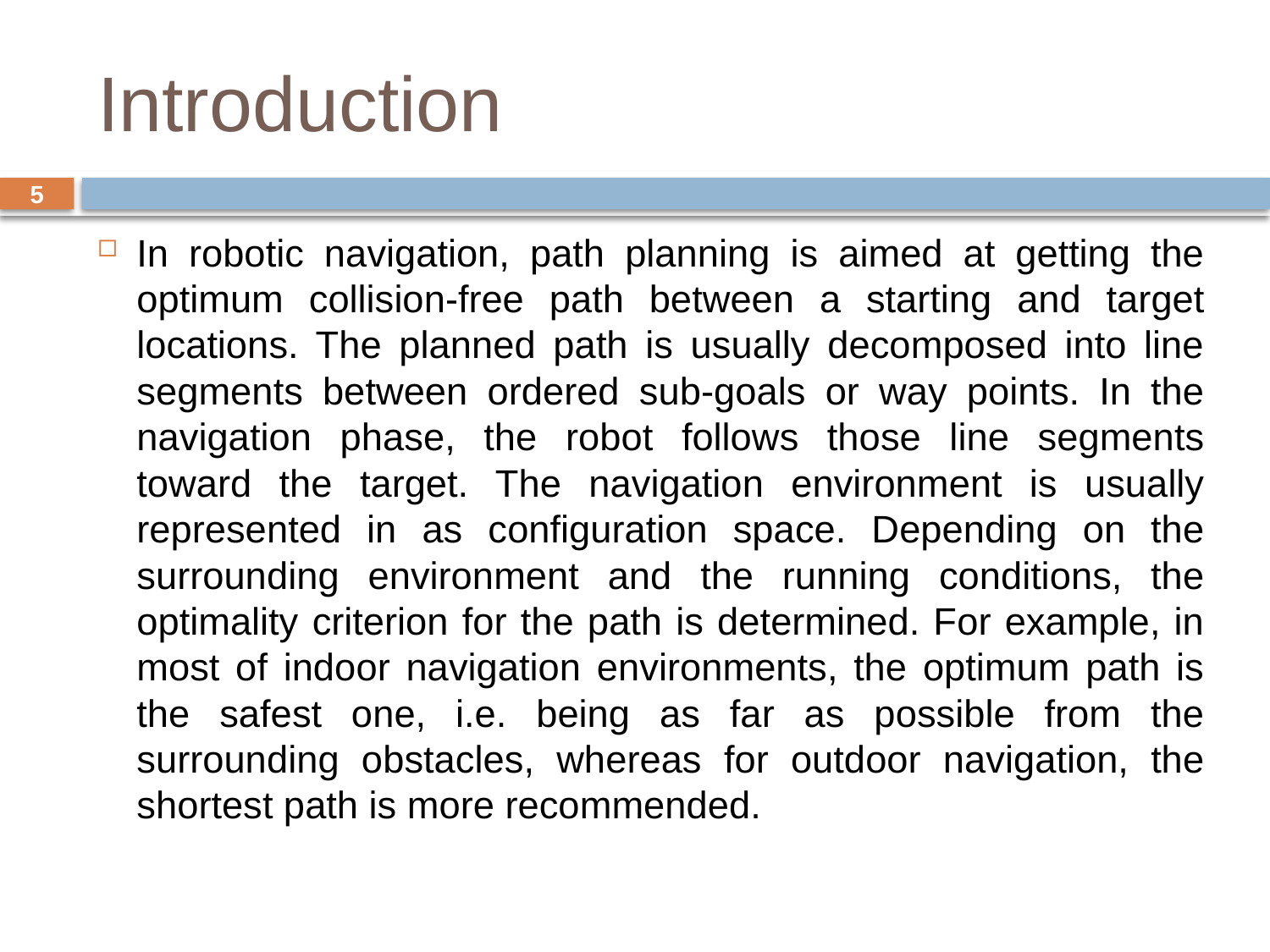

# Introduction
5
In robotic navigation, path planning is aimed at getting the optimum collision-free path between a starting and target locations. The planned path is usually decomposed into line segments between ordered sub-goals or way points. In the navigation phase, the robot follows those line segments toward the target. The navigation environment is usually represented in as configuration space. Depending on the surrounding environment and the running conditions, the optimality criterion for the path is determined. For example, in most of indoor navigation environments, the optimum path is the safest one, i.e. being as far as possible from the surrounding obstacles, whereas for outdoor navigation, the shortest path is more recommended.